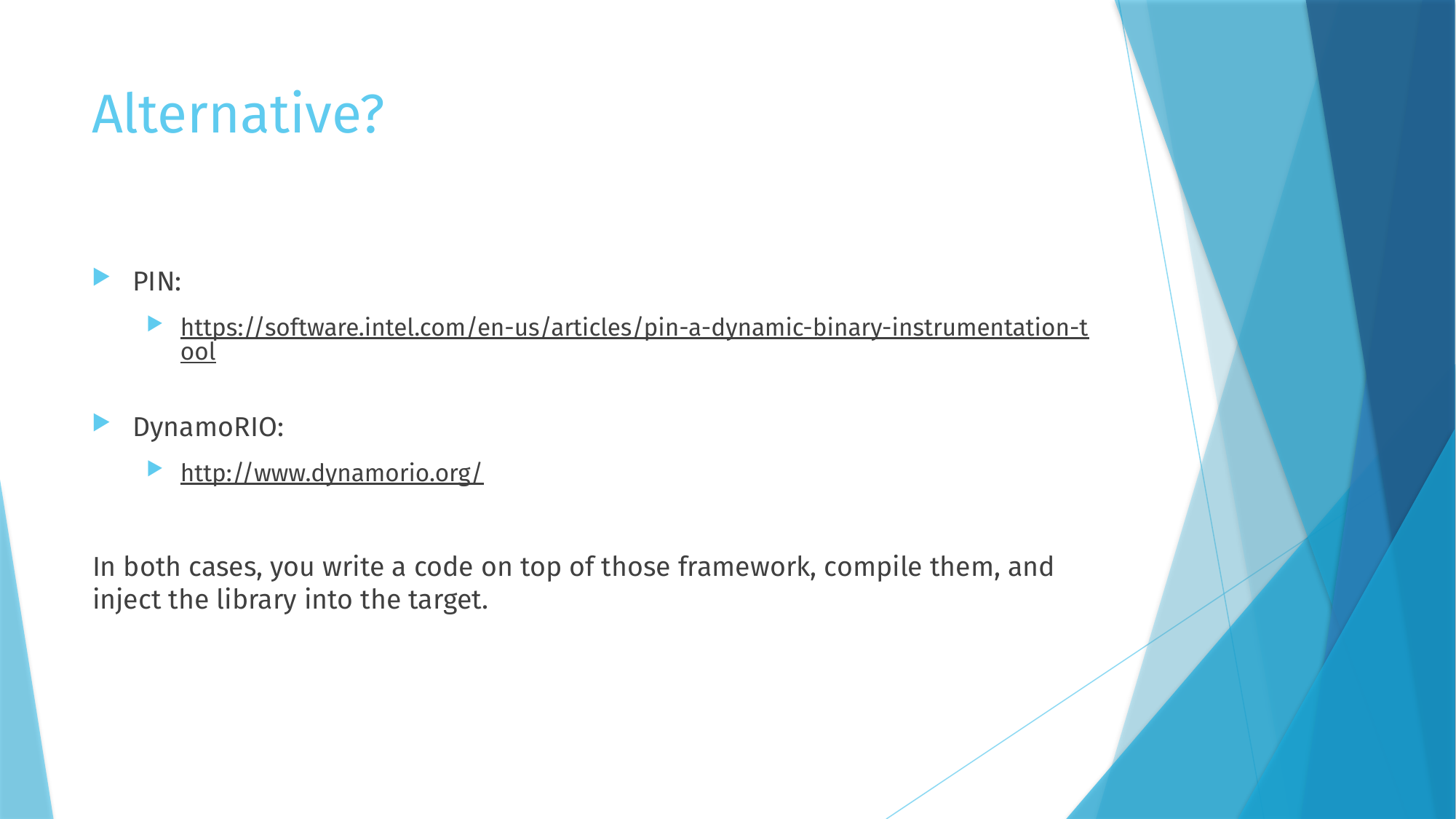

# Alternative?
PIN:
https://software.intel.com/en-us/articles/pin-a-dynamic-binary-instrumentation-tool
DynamoRIO:
http://www.dynamorio.org/

In both cases, you write a code on top of those framework, compile them, and inject the library into the target.